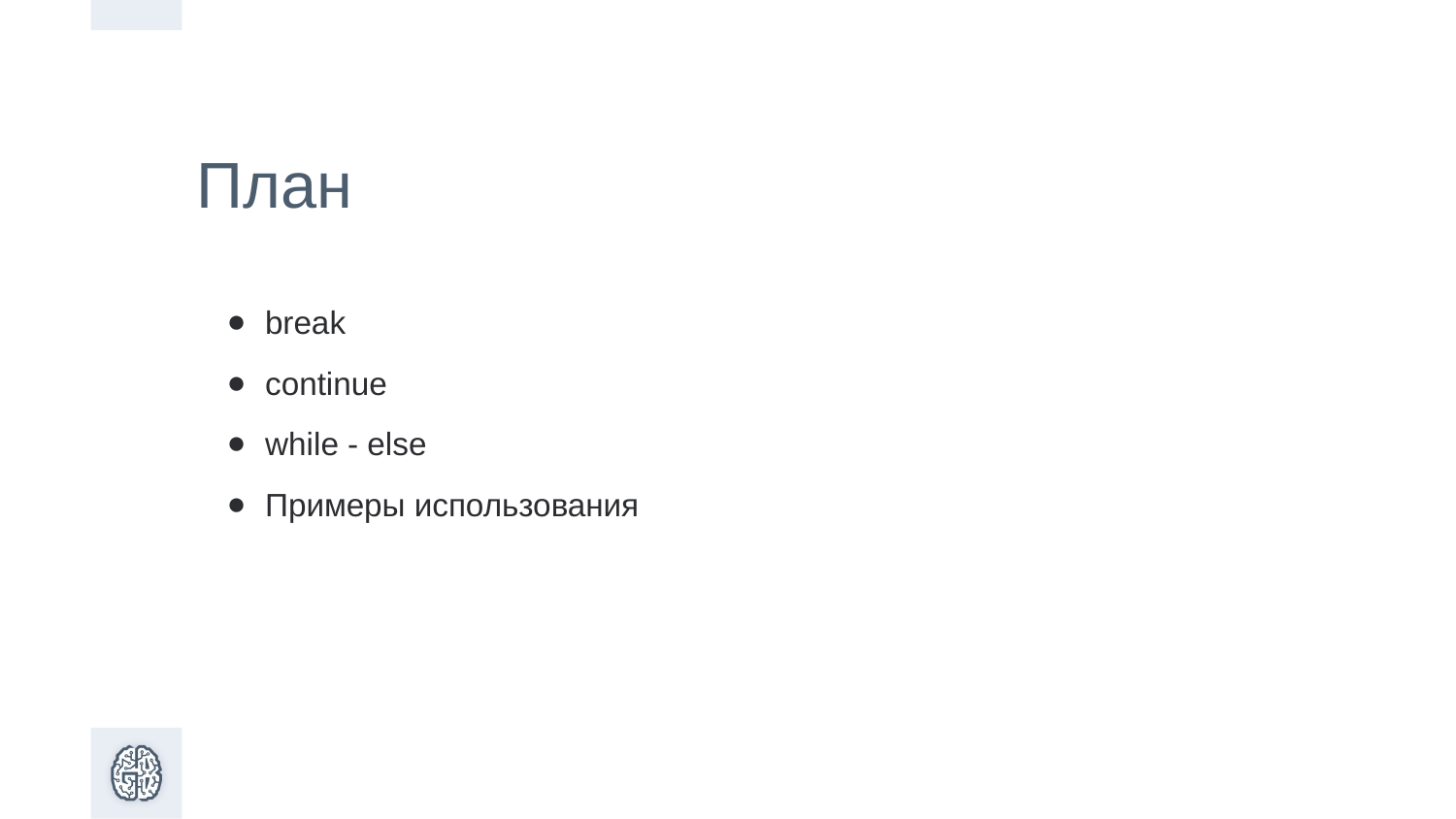

План
break
continue
while - else
Примеры использования